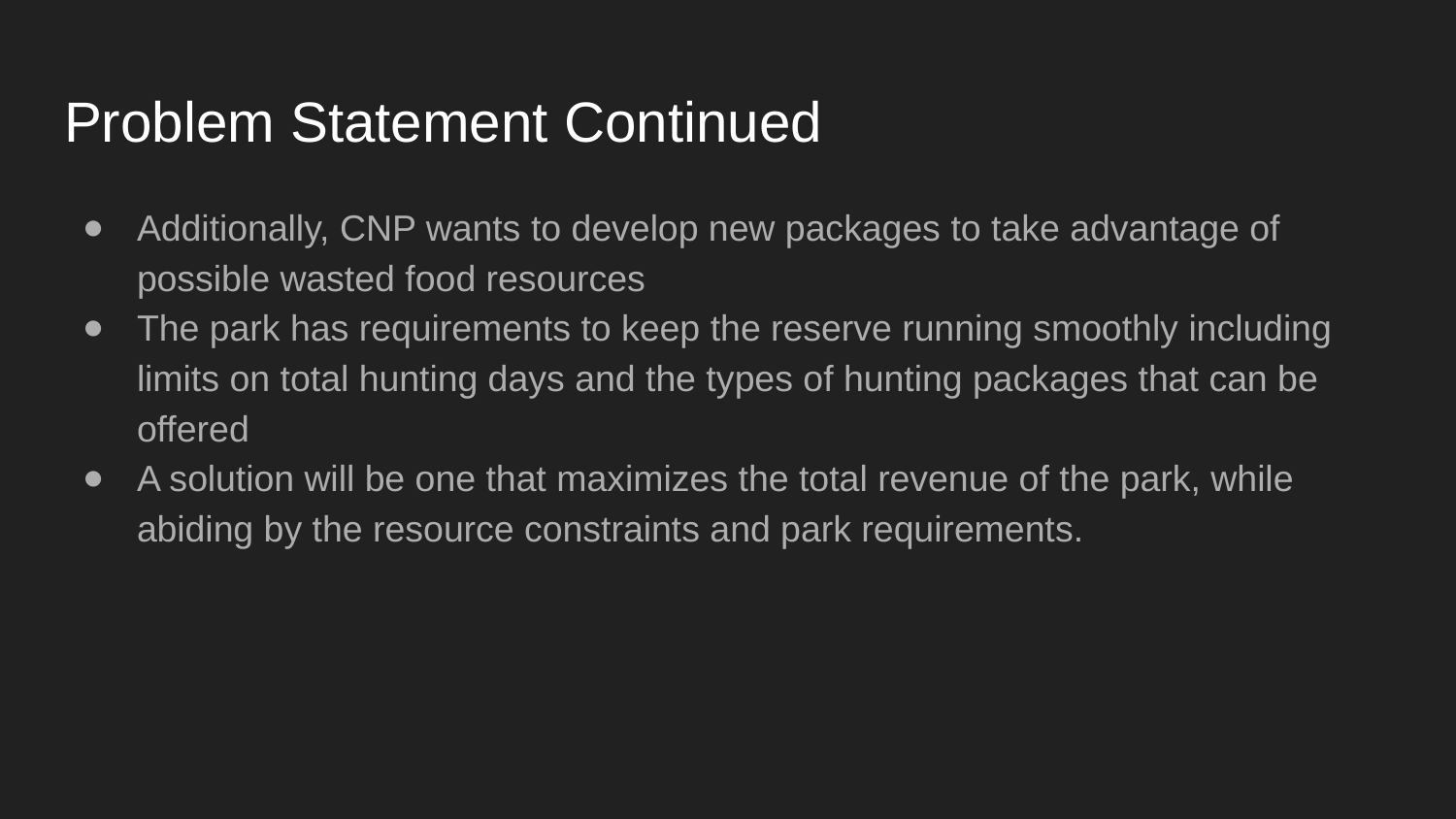

# Problem Statement Continued
Additionally, CNP wants to develop new packages to take advantage of possible wasted food resources
The park has requirements to keep the reserve running smoothly including limits on total hunting days and the types of hunting packages that can be offered
A solution will be one that maximizes the total revenue of the park, while abiding by the resource constraints and park requirements.